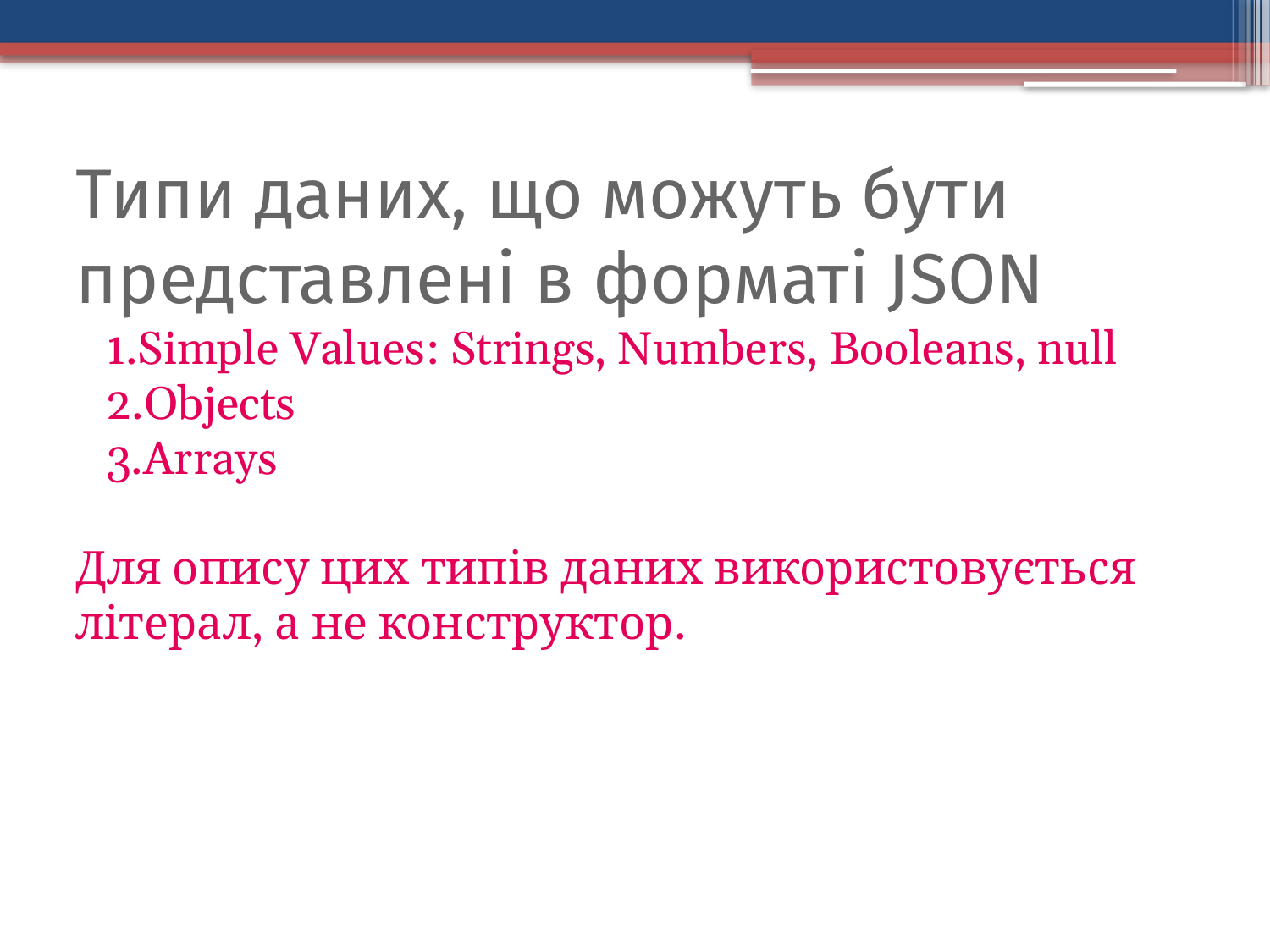

Типи даних, що можуть бути представлені в форматі JSON
Simple Values: Strings, Numbers, Booleans, null
Objects
Arrays

Для опису цих типів даних використовується літерал, а не конструктор.